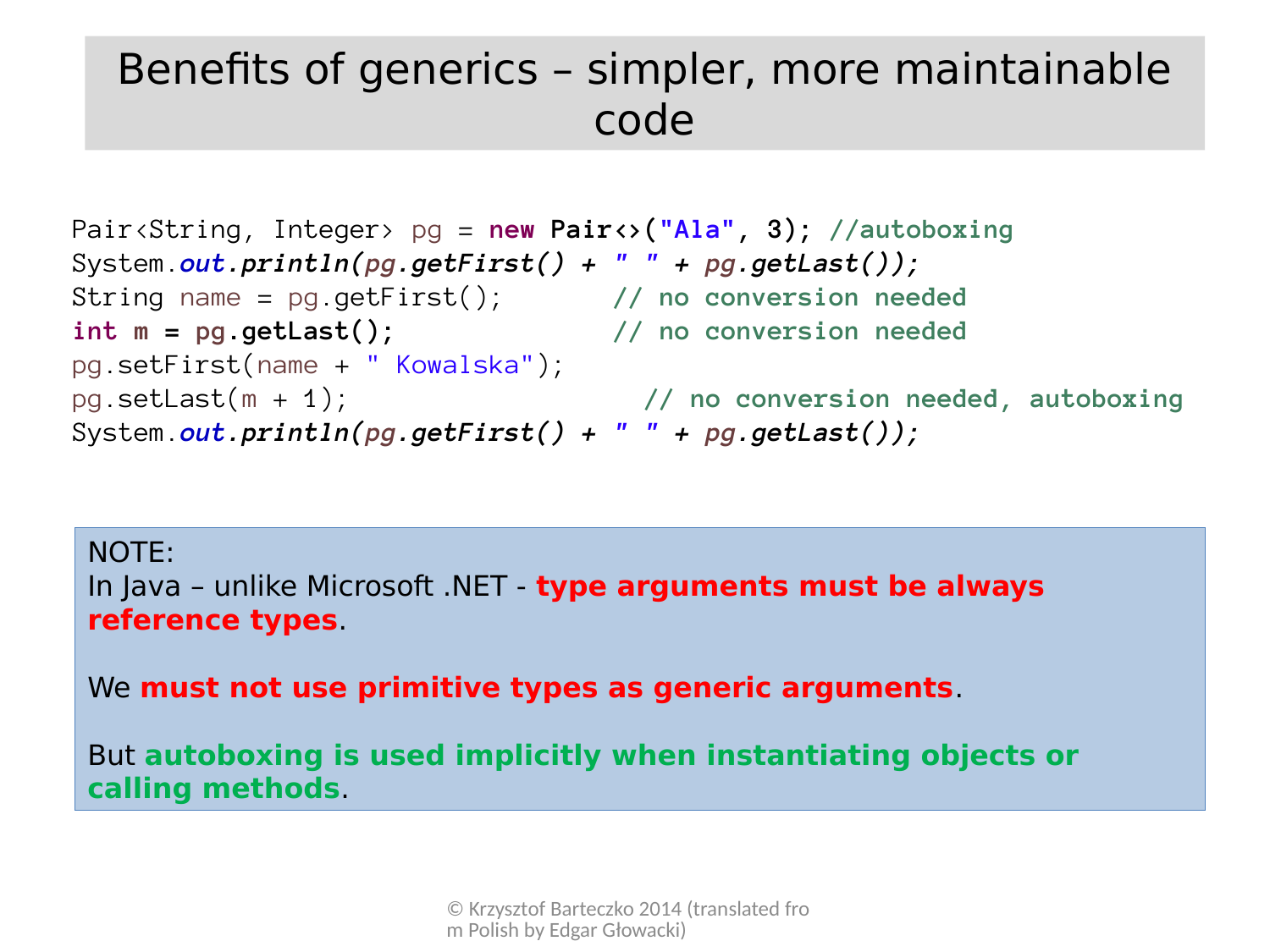

Benefits of generics – simpler, more maintainable code
 Pair<String, Integer> pg = new Pair<>("Ala", 3); //autoboxing
 System.out.println(pg.getFirst() + " " + pg.getLast());
 String name = pg.getFirst();       // no conversion needed
 int m = pg.getLast();              // no conversion needed
 pg.setFirst(name + " Kowalska");
 pg.setLast(m + 1);                   // no conversion needed, autoboxing
 System.out.println(pg.getFirst() + " " + pg.getLast());
NOTE:
In Java – unlike Microsoft .NET - type arguments must be always reference types.

We must not use primitive types as generic arguments.

But autoboxing is used implicitly when instantiating objects or calling methods.
© Krzysztof Barteczko 2014 (translated from Polish by Edgar Głowacki)